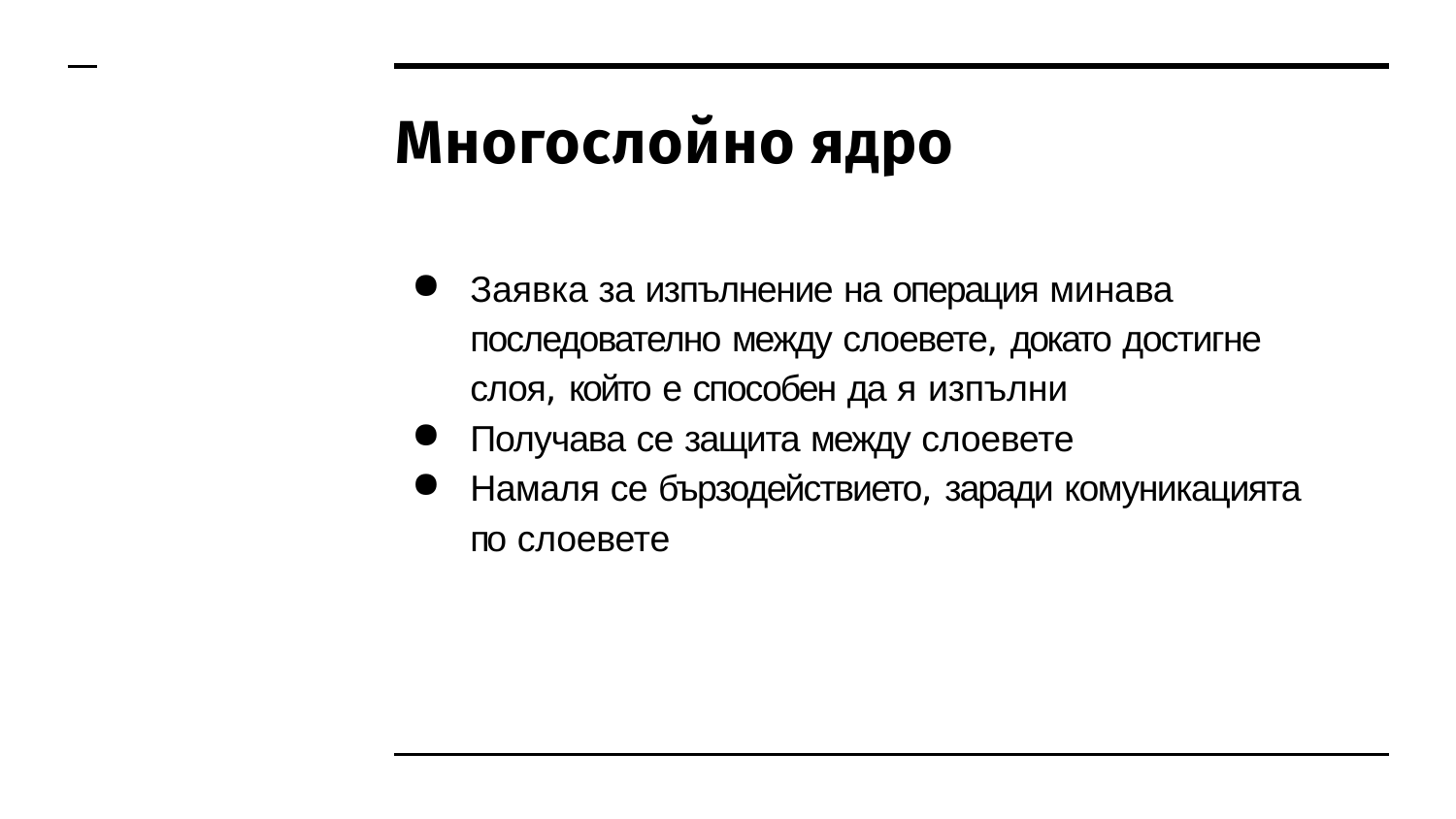

# Многослойно ядро
Заявка за изпълнение на операция минава последователно между слоевете, докато достигне слоя, който е способен да я изпълни
Получава се защита между слоевете
Намаля се бързодействието, заради комуникацията по слоевете